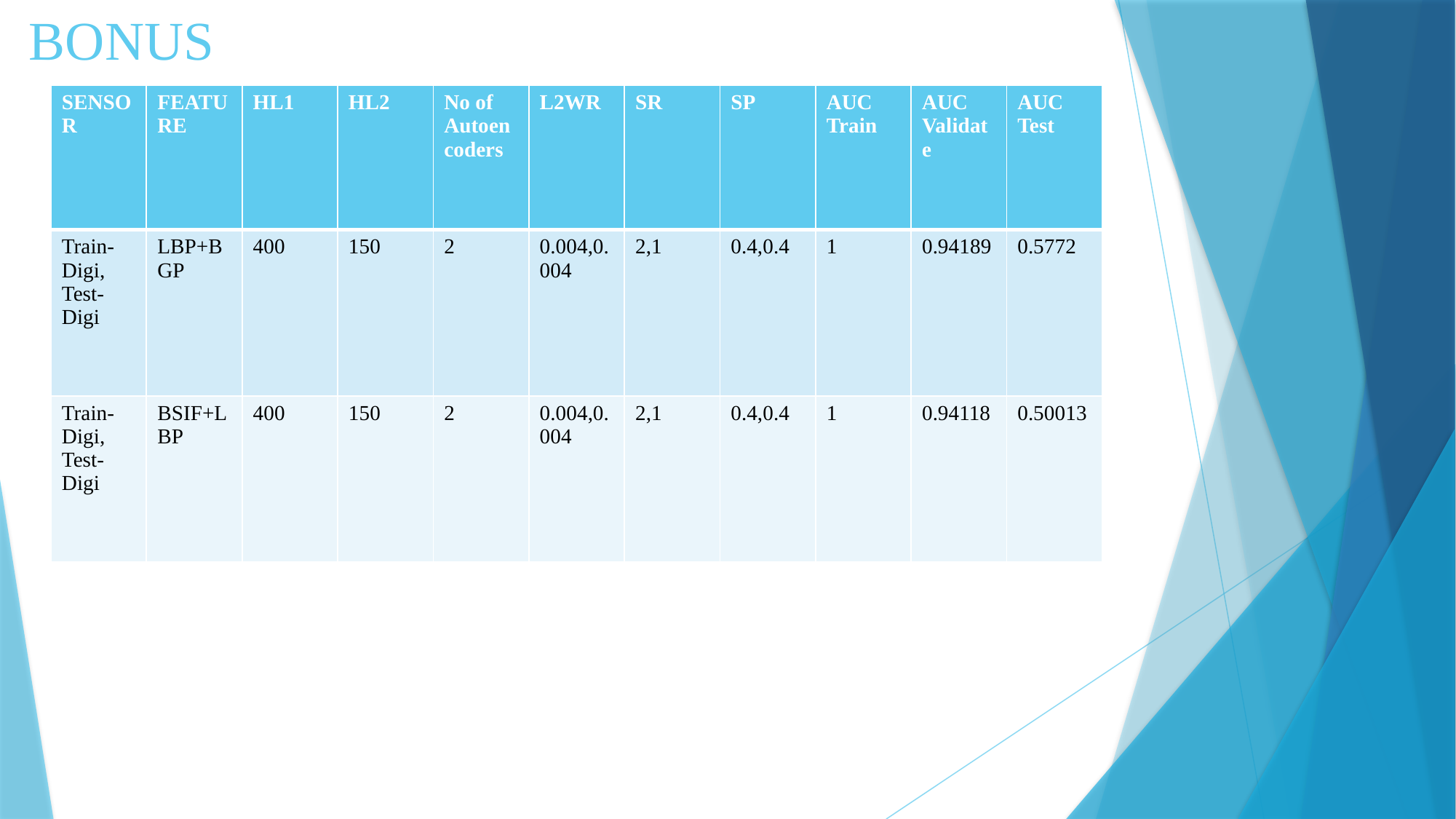

# BONUS
| SENSOR | FEATURE | HL1 | HL2 | No of Autoencoders | L2WR | SR | SP | AUC Train | AUC Validate | AUC Test |
| --- | --- | --- | --- | --- | --- | --- | --- | --- | --- | --- |
| Train-Digi, Test-Digi | LBP+BGP | 400 | 150 | 2 | 0.004,0.004 | 2,1 | 0.4,0.4 | 1 | 0.94189 | 0.5772 |
| Train-Digi, Test-Digi | BSIF+LBP | 400 | 150 | 2 | 0.004,0.004 | 2,1 | 0.4,0.4 | 1 | 0.94118 | 0.50013 |